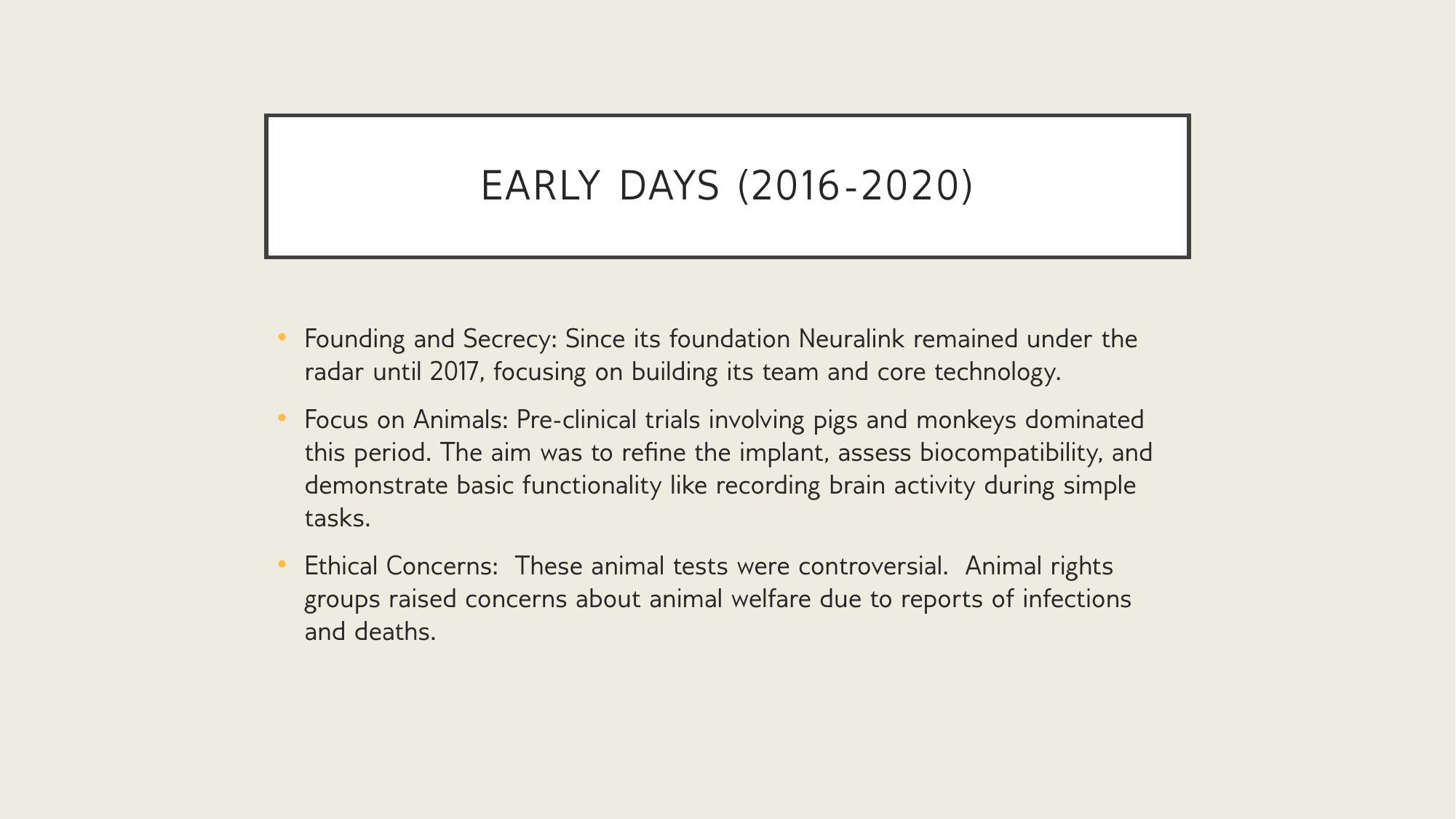

# Early Days (2016-2020)
Founding and Secrecy: Since its foundation Neuralink remained under the radar until 2017, focusing on building its team and core technology.
Focus on Animals: Pre-clinical trials involving pigs and monkeys dominated this period. The aim was to refine the implant, assess biocompatibility, and demonstrate basic functionality like recording brain activity during simple tasks.
Ethical Concerns:  These animal tests were controversial.  Animal rights groups raised concerns about animal welfare due to reports of infections and deaths.